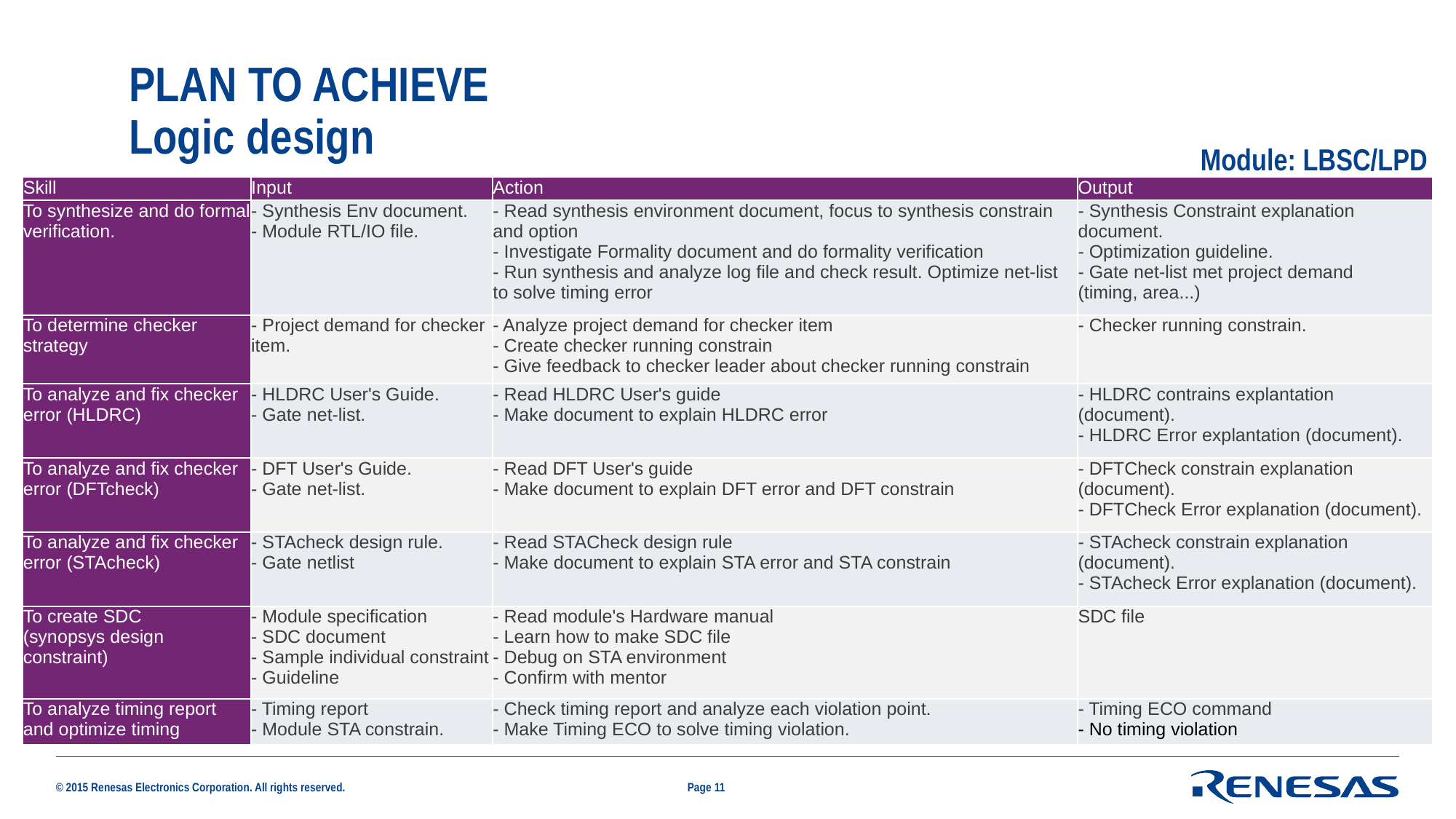

# PLAN TO ACHIEVE Logic design
Module: LBSC/LPD
| Skill | Input | Action | Output |
| --- | --- | --- | --- |
| To synthesize and do formal verification. | - Synthesis Env document. - Module RTL/IO file. | - Read synthesis environment document, focus to synthesis constrain and option - Investigate Formality document and do formality verification - Run synthesis and analyze log file and check result. Optimize net-list to solve timing error | - Synthesis Constraint explanation document. - Optimization guideline. - Gate net-list met project demand (timing, area...) |
| To determine checker strategy | - Project demand for checker item. | - Analyze project demand for checker item - Create checker running constrain - Give feedback to checker leader about checker running constrain | - Checker running constrain. |
| To analyze and fix checker error (HLDRC) | - HLDRC User's Guide. - Gate net-list. | - Read HLDRC User's guide - Make document to explain HLDRC error | - HLDRC contrains explantation (document). - HLDRC Error explantation (document). |
| To analyze and fix checker error (DFTcheck) | - DFT User's Guide. - Gate net-list. | - Read DFT User's guide - Make document to explain DFT error and DFT constrain | - DFTCheck constrain explanation (document). - DFTCheck Error explanation (document). |
| To analyze and fix checker error (STAcheck) | - STAcheck design rule. - Gate netlist | - Read STACheck design rule - Make document to explain STA error and STA constrain | - STAcheck constrain explanation (document). - STAcheck Error explanation (document). |
| To create SDC (synopsys design constraint) | - Module specification - SDC document - Sample individual constraint - Guideline | - Read module's Hardware manual - Learn how to make SDC file - Debug on STA environment - Confirm with mentor | SDC file |
| To analyze timing report and optimize timing | - Timing report - Module STA constrain. | - Check timing report and analyze each violation point. - Make Timing ECO to solve timing violation. | - Timing ECO command - No timing violation |

Page 11